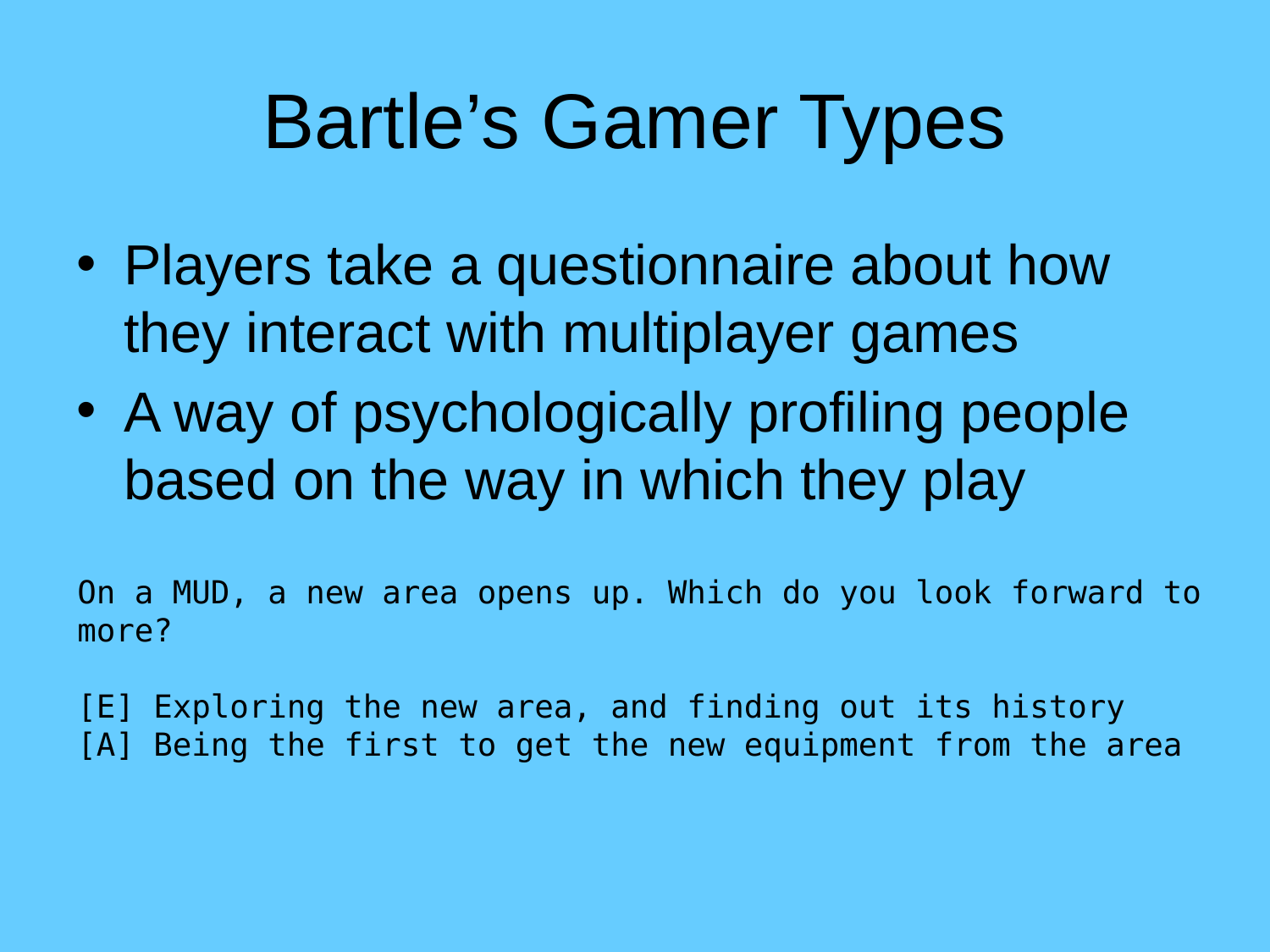

# Bartle’s Gamer Types
Players take a questionnaire about how they interact with multiplayer games
A way of psychologically profiling people based on the way in which they play

On a MUD, a new area opens up. Which do you look forward to more?

[E] Exploring the new area, and finding out its history
[A] Being the first to get the new equipment from the area